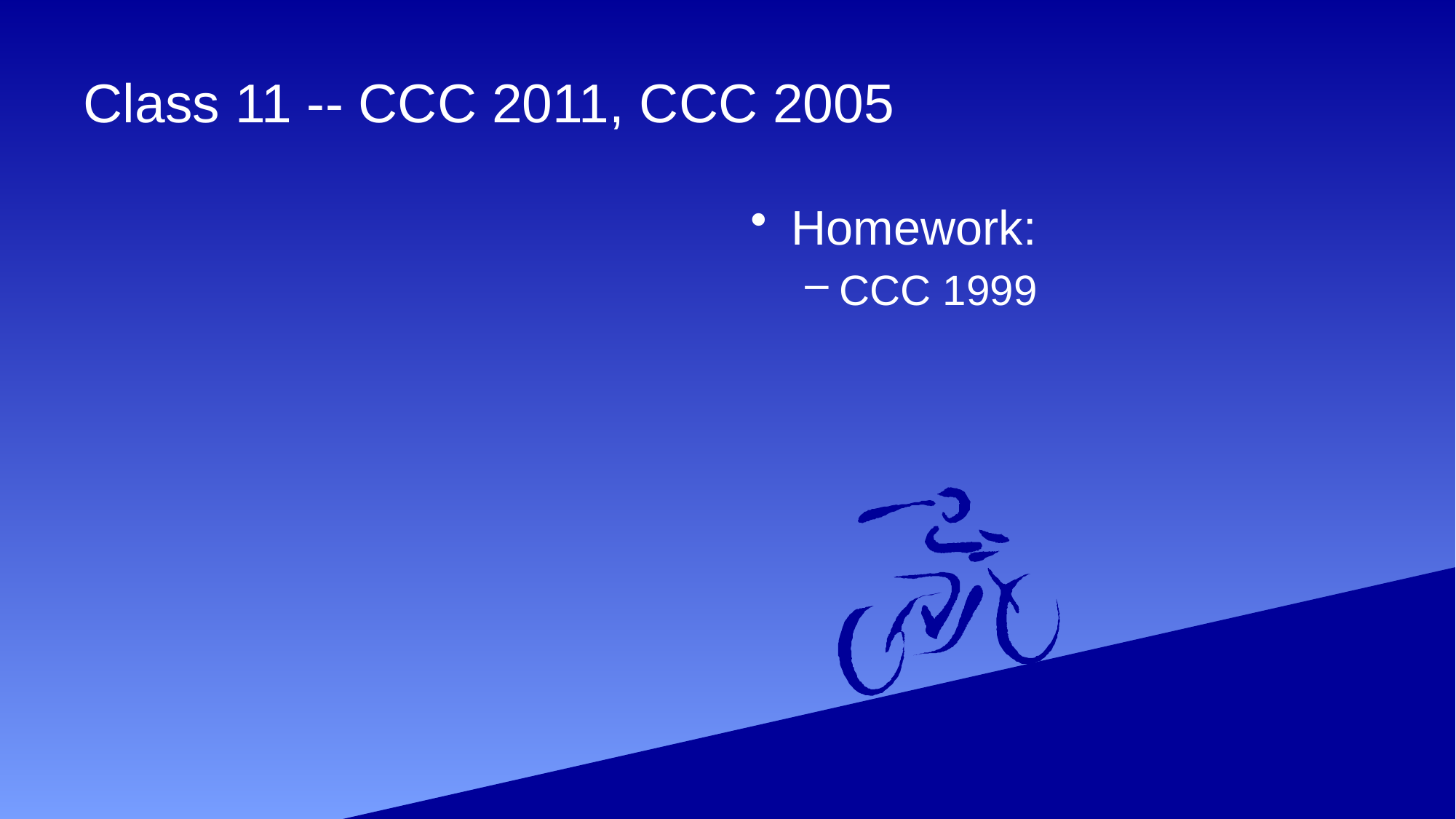

# Class 11 -- CCC 2011, CCC 2005

Homework:
CCC 1999